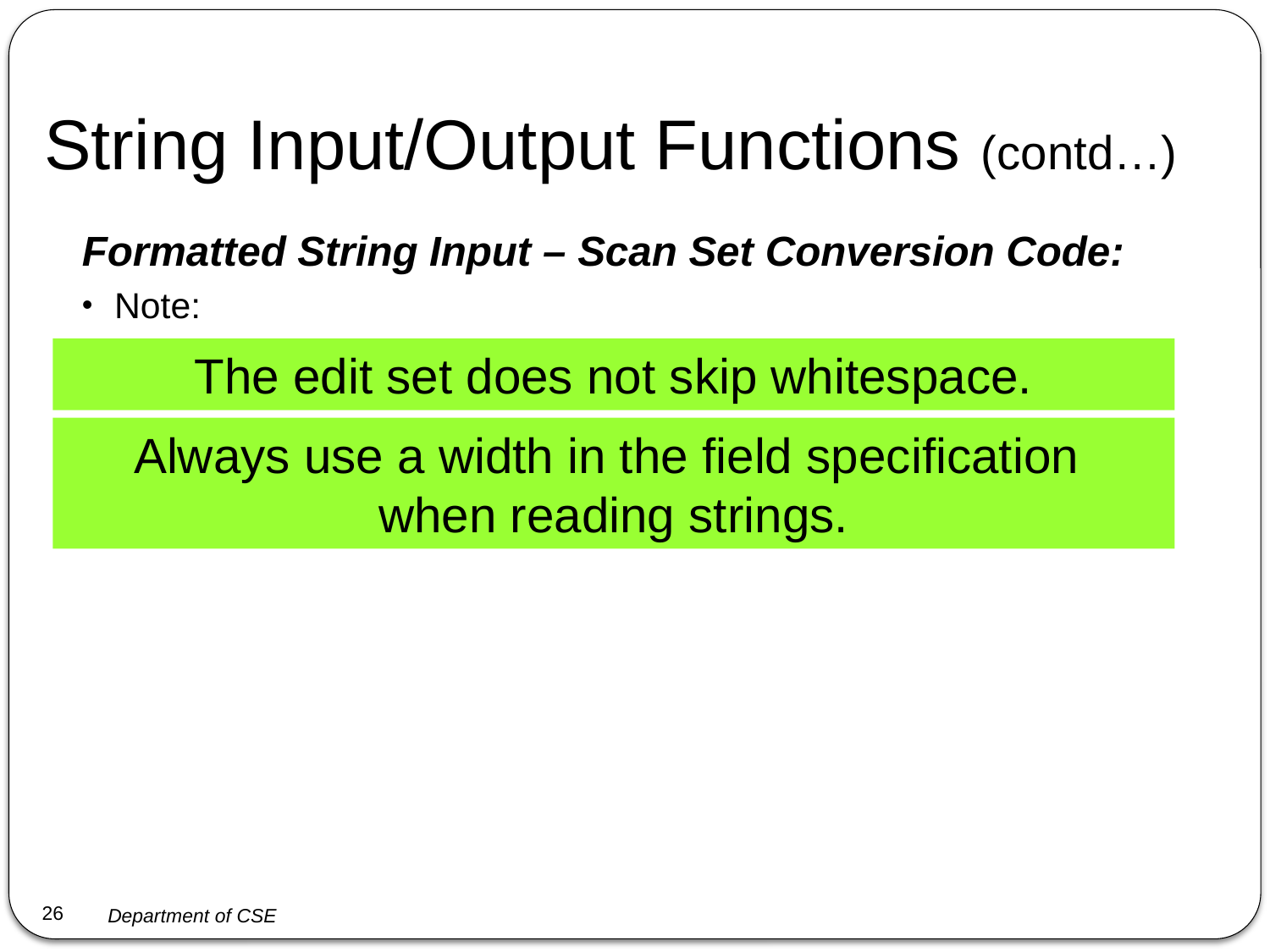

# String Input/Output Functions (contd…)
Formatted String Input – Scan Set Conversion Code:
Note:
The edit set does not skip whitespace.
Always use a width in the field specification
when reading strings.
26
Department of CSE